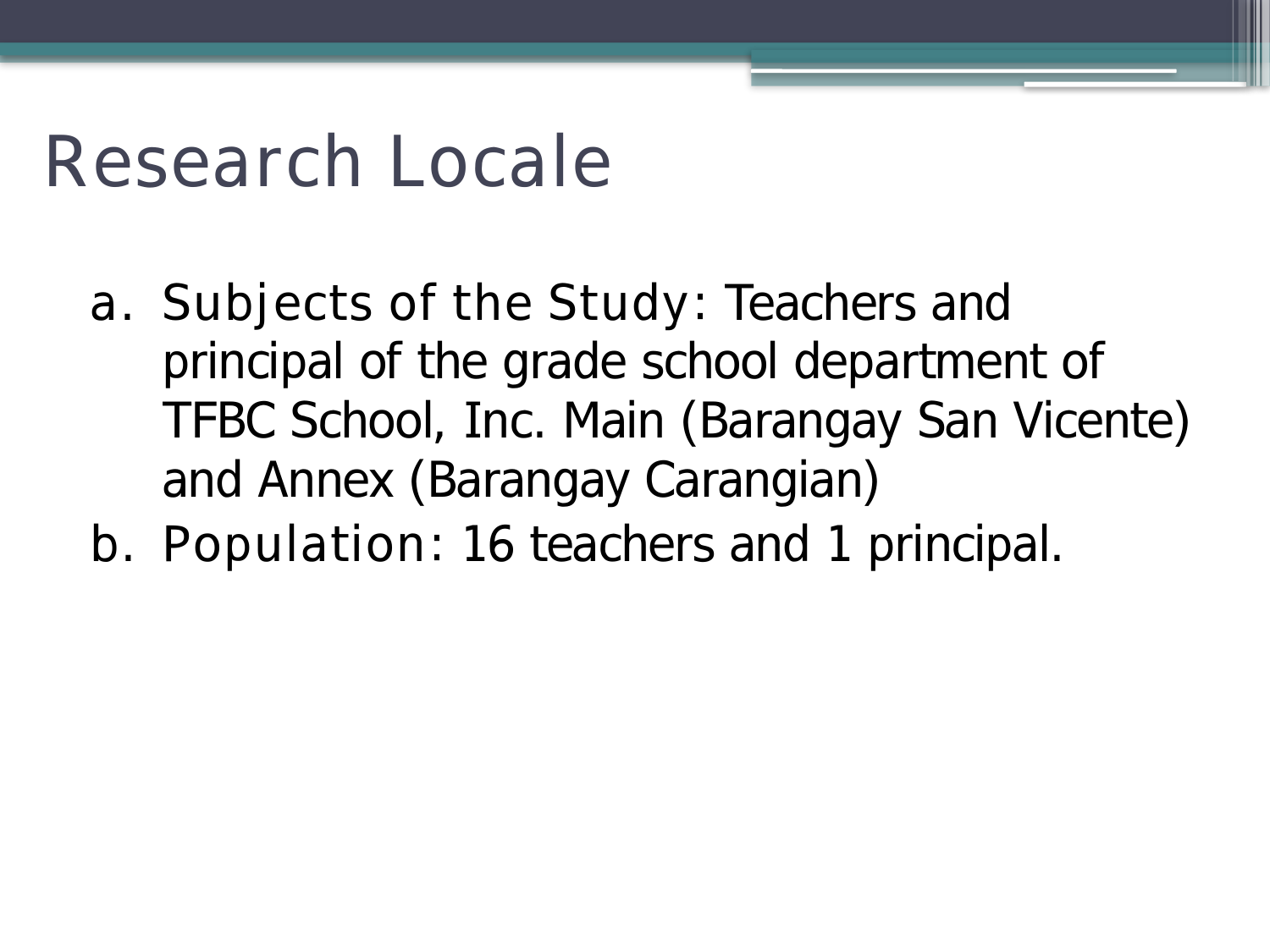

# Research Locale
Subjects of the Study: Teachers and principal of the grade school department of TFBC School, Inc. Main (Barangay San Vicente) and Annex (Barangay Carangian)
Population: 16 teachers and 1 principal.